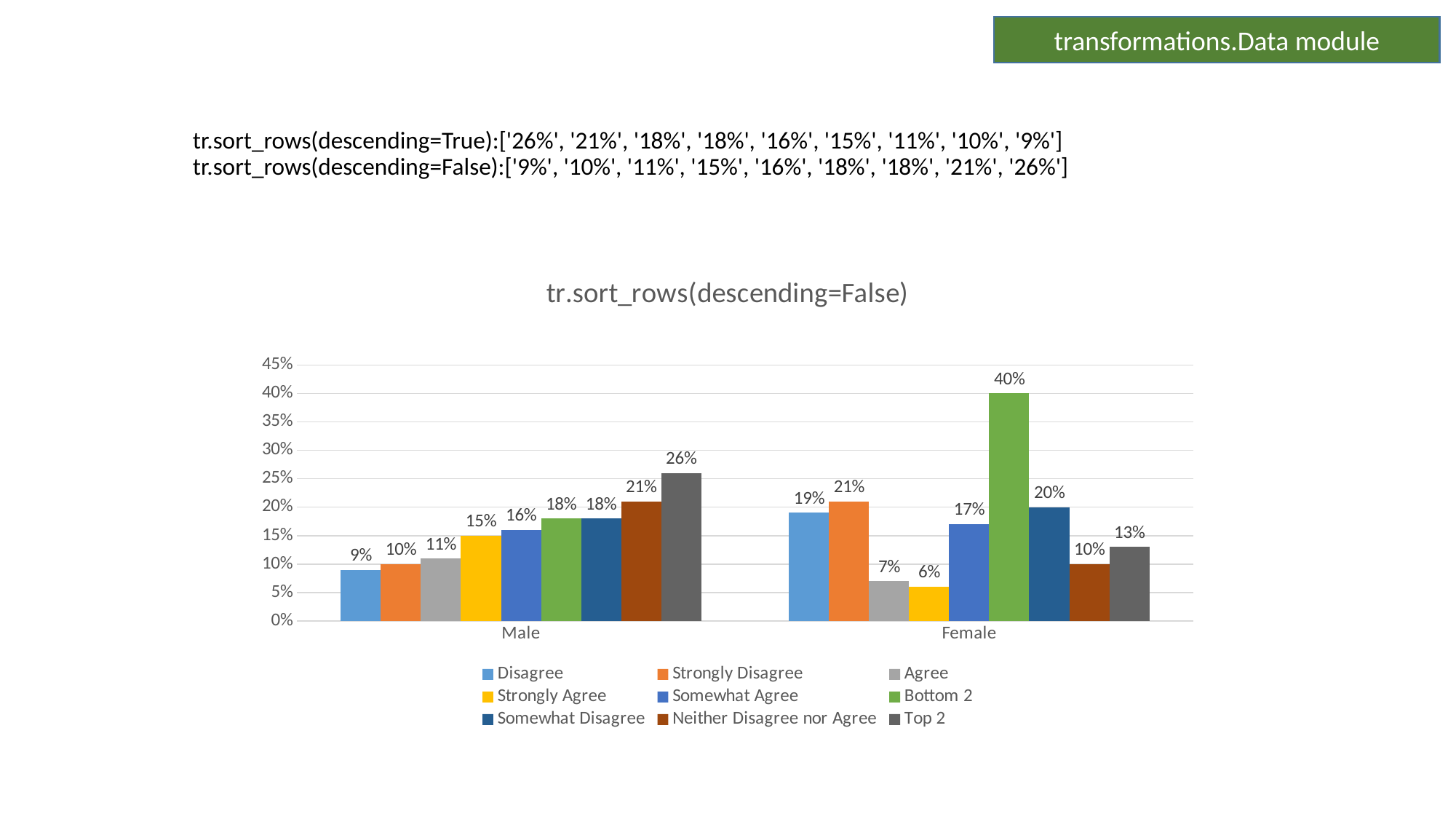

transformations.Data module
# tr.sort_rows(descending=True):['26%', '21%', '18%', '18%', '16%', '15%', '11%', '10%', '9%']
tr.sort_rows(descending=False):['9%', '10%', '11%', '15%', '16%', '18%', '18%', '21%', '26%']

### Chart: tr.sort_rows(descending=False)

| Category | Disagree | Strongly Disagree | Agree | Strongly Agree | Somewhat Agree | Bottom 2 | Somewhat Disagree | Neither Disagree nor Agree | Top 2 |
|---|---|---|---|---|---|---|---|---|---|
| Male | 0.09 | 0.1 | 0.11 | 0.15 | 0.16 | 0.18 | 0.18 | 0.21 | 0.26 |
| Female | 0.19 | 0.21 | 0.07 | 0.06 | 0.17 | 0.4 | 0.2 | 0.1 | 0.13 |